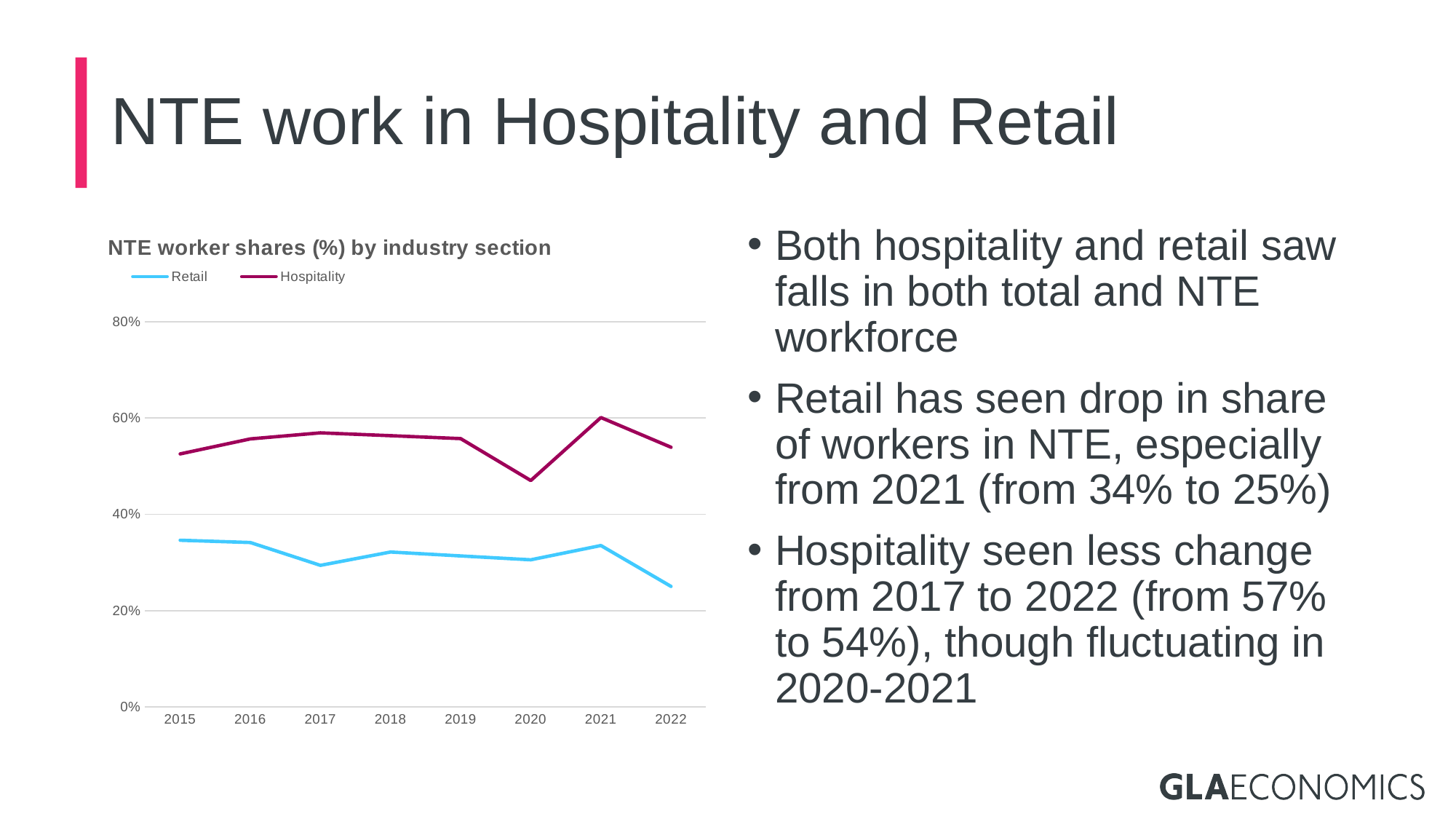

# NTE work in Hospitality and Retail

### Chart: NTE worker shares (%) by industry section

| Category | Retail  | Hospitality  |
|---|---|---|
| 2015 | 0.346174276858373 | 0.525391419820515 |
| 2016 | 0.34144156831817 | 0.556558520275819 |
| 2017 | 0.294059316453408 | 0.569145293004766 |
| 2018 | 0.321703598931322 | 0.563247631935047 |
| 2019 | 0.313529859831642 | 0.557215435824746 |
| 2020 | 0.305535961304153 | 0.470109986480067 |
| 2021 | 0.335169218804473 | 0.600943928791797 |
| 2022 | 0.250269358215934 | 0.539294696327586 |
Both hospitality and retail saw falls in both total and NTE workforce
Retail has seen drop in share of workers in NTE, especially from 2021 (from 34% to 25%)
Hospitality seen less change from 2017 to 2022 (from 57% to 54%), though fluctuating in 2020-2021